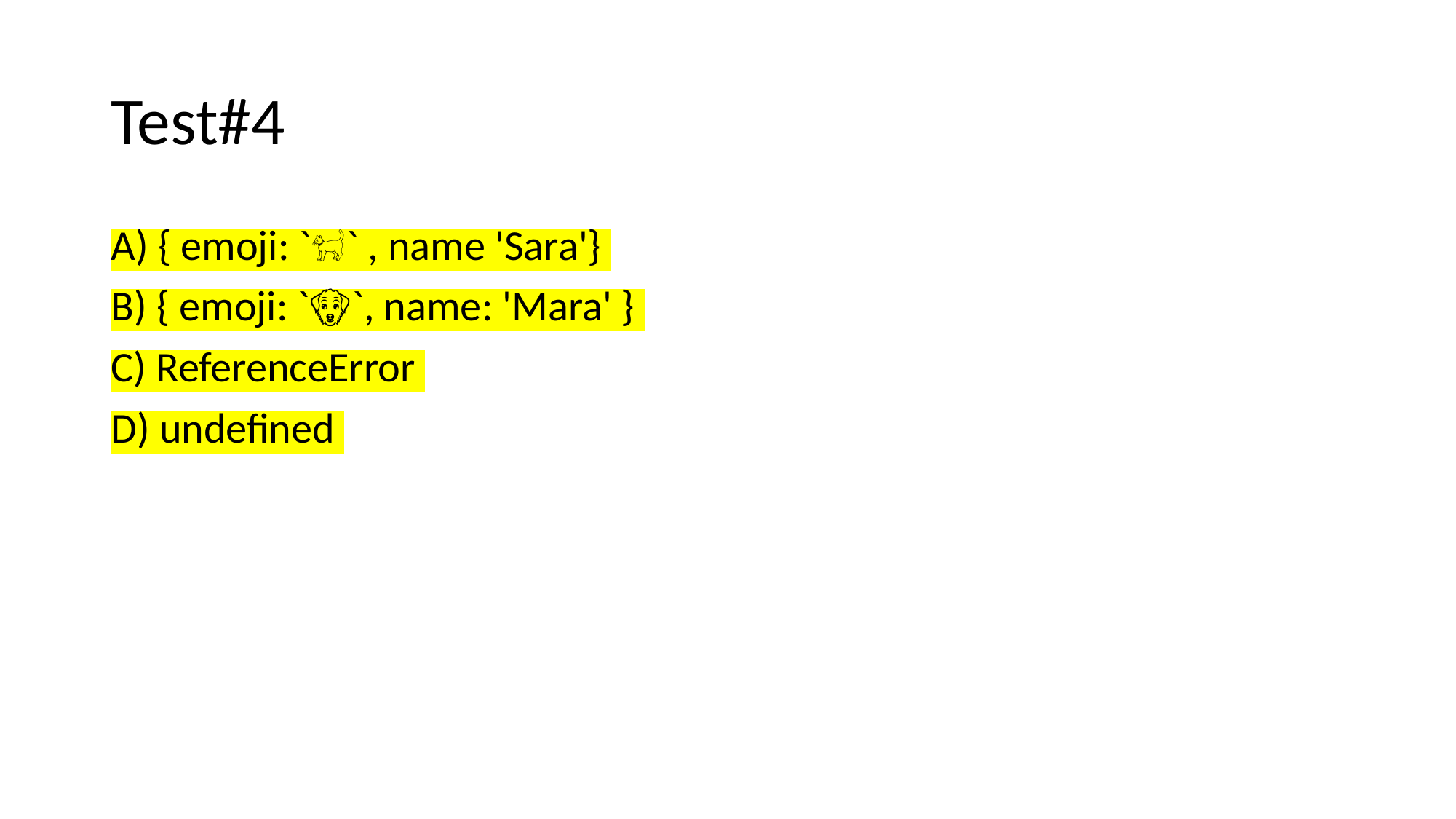

# Test#4
A) { emoji: `🐈` , name 'Sara'}
B) { emoji: `🐶`, name: 'Mara' }
C) ReferenceError
D) undefined